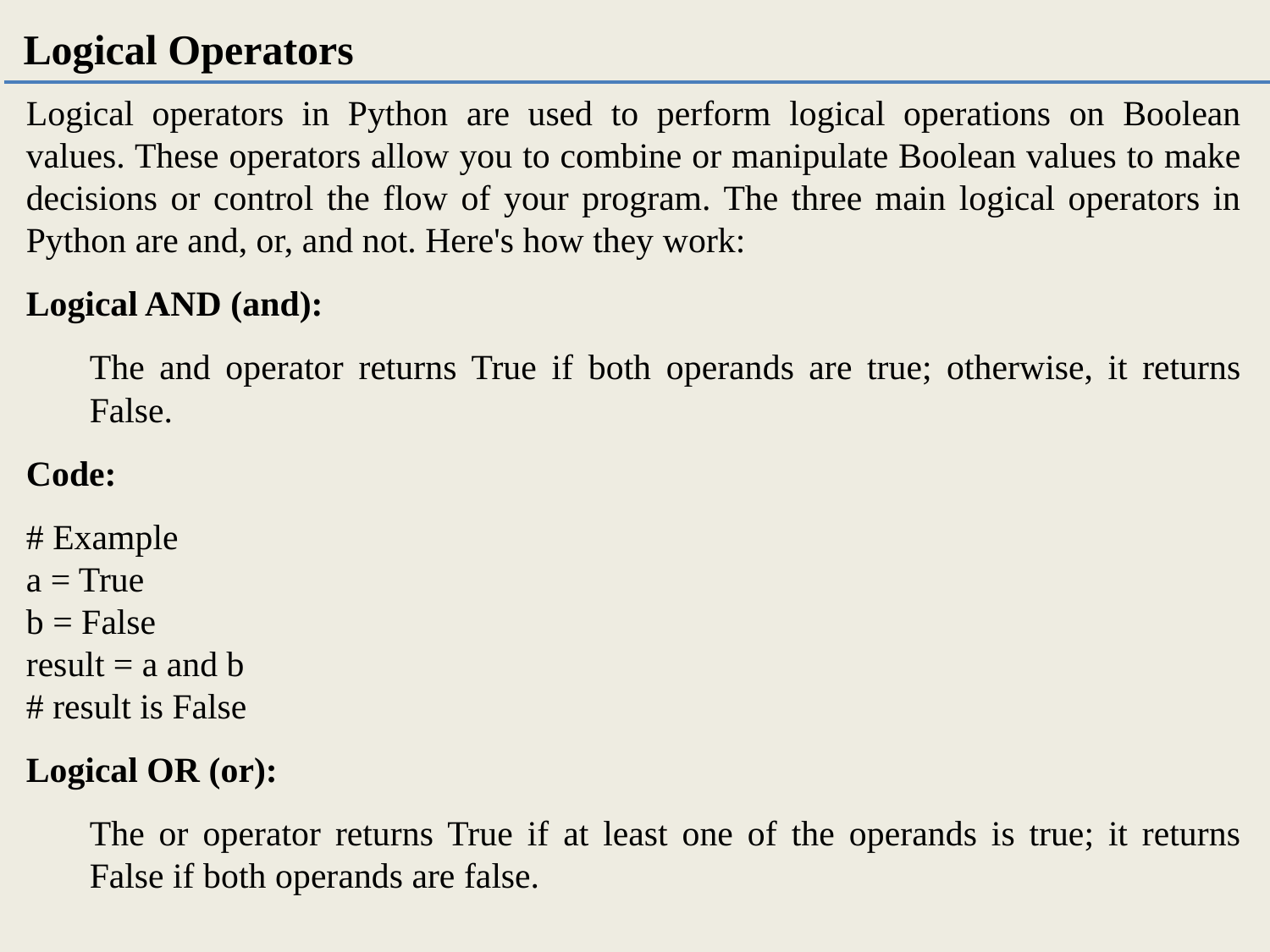

Logical Operators
Logical operators in Python are used to perform logical operations on Boolean values. These operators allow you to combine or manipulate Boolean values to make decisions or control the flow of your program. The three main logical operators in Python are and, or, and not. Here's how they work:
Logical AND (and):
The and operator returns True if both operands are true; otherwise, it returns False.
Code:
# Example
a = True
b = False
result = a and b
# result is False
Logical OR (or):
The or operator returns True if at least one of the operands is true; it returns False if both operands are false.